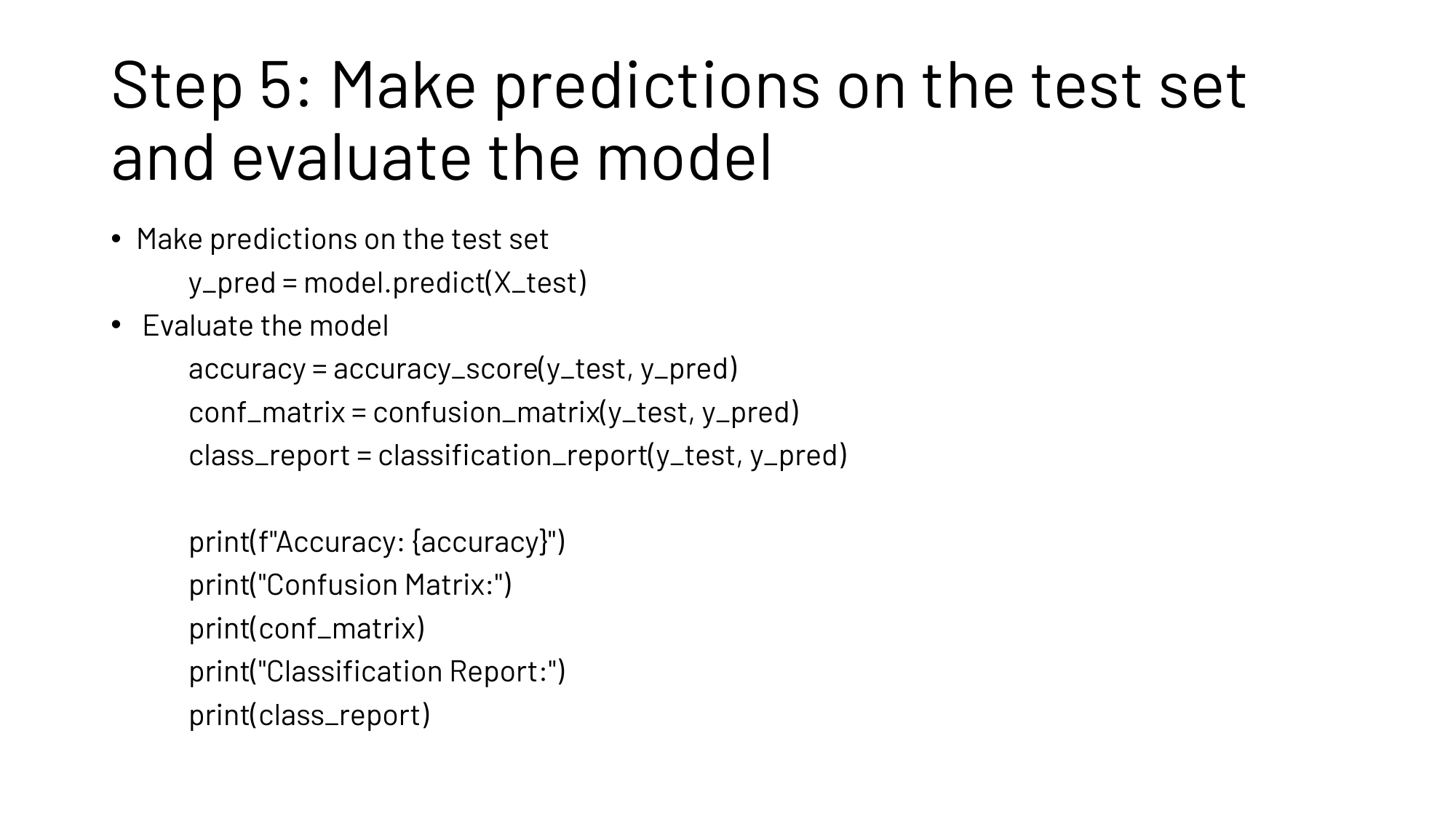

# Step 5: Make predictions on the test set and evaluate the model
Make predictions on the test set
	y_pred = model.predict(X_test)
 Evaluate the model
	accuracy = accuracy_score(y_test, y_pred)
	conf_matrix = confusion_matrix(y_test, y_pred)
	class_report = classification_report(y_test, y_pred)

	print(f"Accuracy: {accuracy}")
	print("Confusion Matrix:")
	print(conf_matrix)
	print("Classification Report:")
	print(class_report)